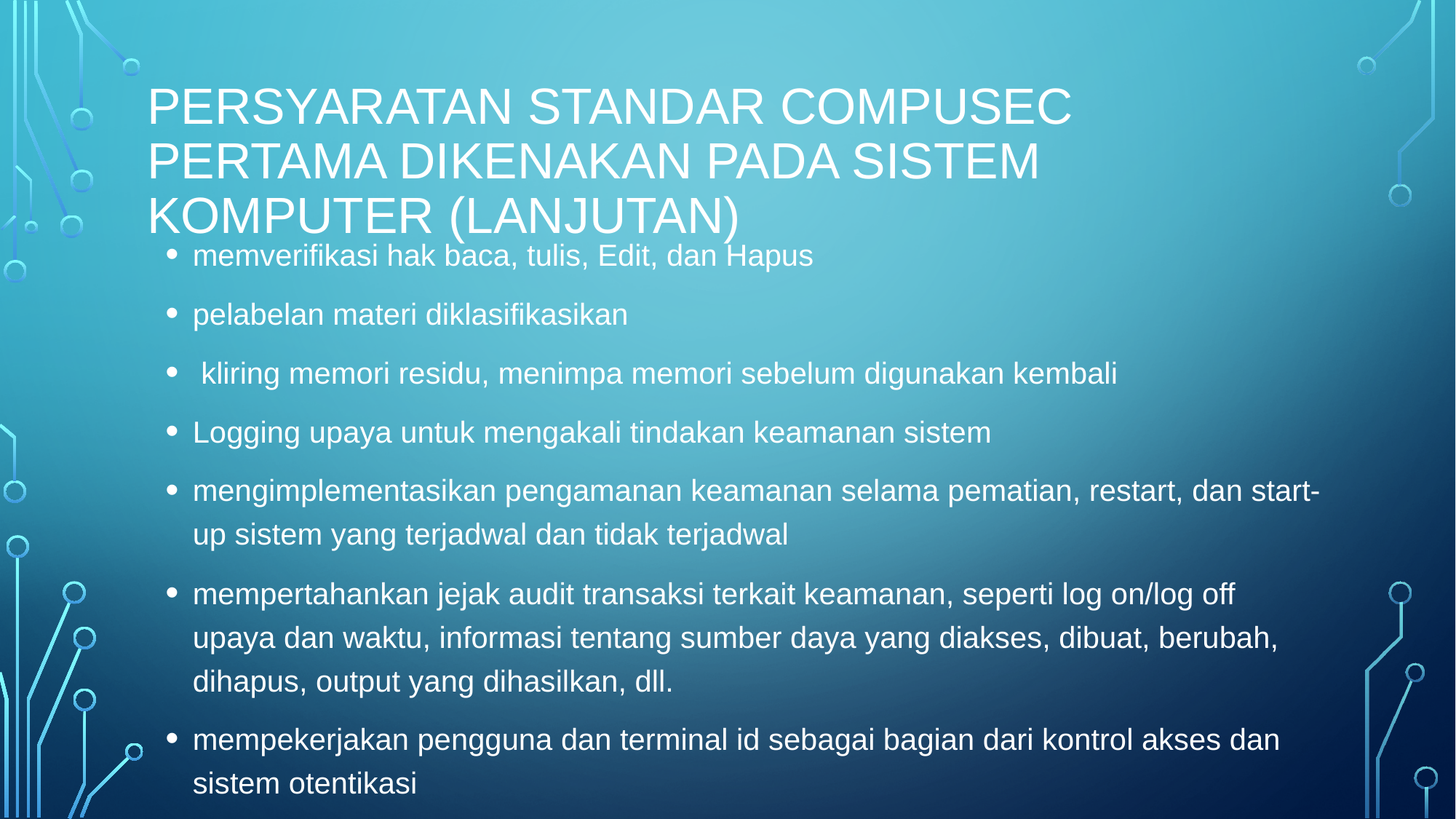

# Persyaratan Standar COMPUSEC pertama dikenakan pada Sistem Komputer (Lanjutan)
memverifikasi hak baca, tulis, Edit, dan Hapus
pelabelan materi diklasifikasikan
 kliring memori residu, menimpa memori sebelum digunakan kembali
Logging upaya untuk mengakali tindakan keamanan sistem
mengimplementasikan pengamanan keamanan selama pematian, restart, dan start-up sistem yang terjadwal dan tidak terjadwal
mempertahankan jejak audit transaksi terkait keamanan, seperti log on/log off upaya dan waktu, informasi tentang sumber daya yang diakses, dibuat, berubah, dihapus, output yang dihasilkan, dll.
mempekerjakan pengguna dan terminal id sebagai bagian dari kontrol akses dan sistem otentikasi
mengontrol akses ke sumber daya sistem, utilitas, dan data melalui sistem operasi